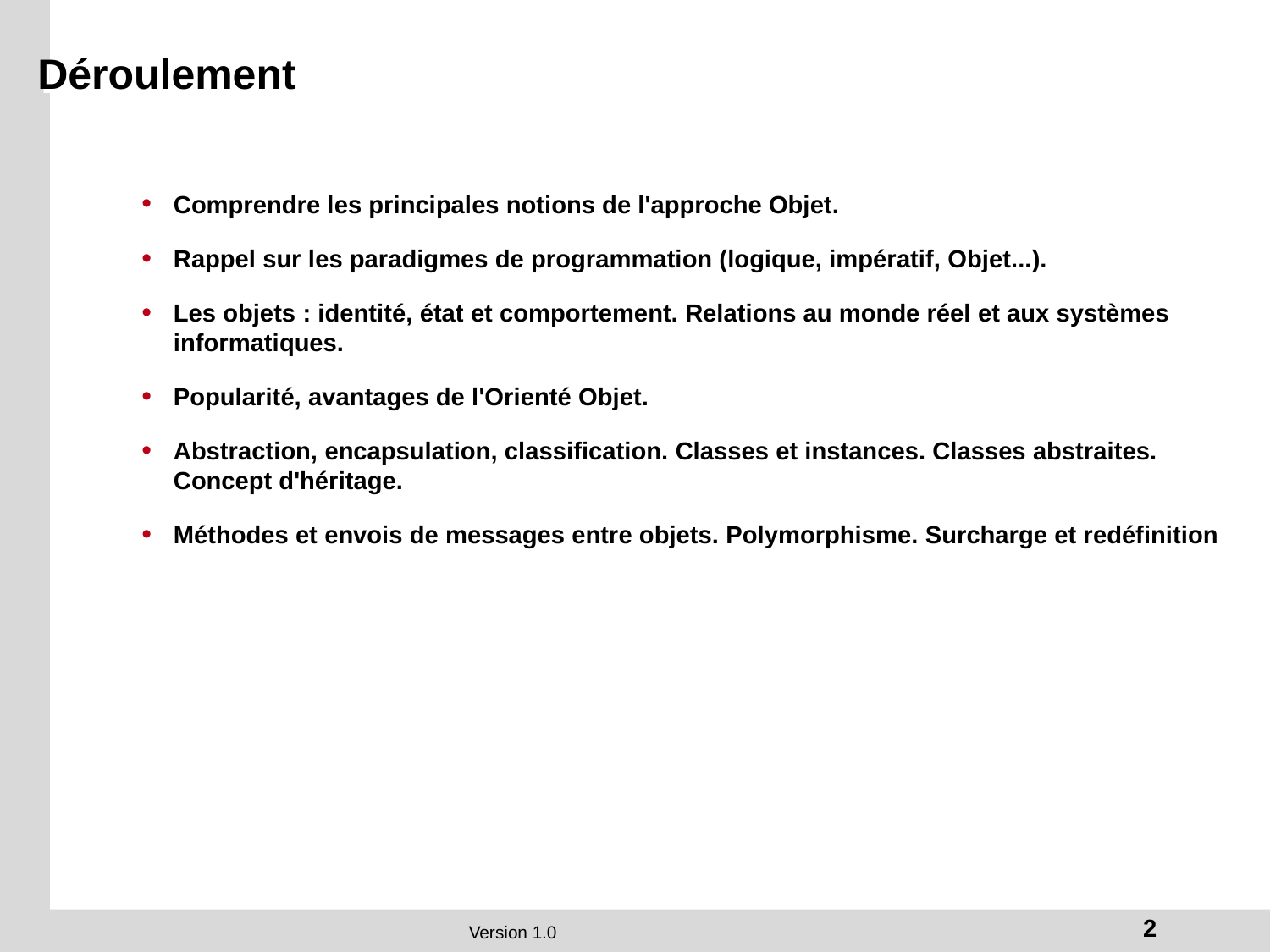

# Déroulement
Comprendre les principales notions de l'approche Objet.
Rappel sur les paradigmes de programmation (logique, impératif, Objet...).
Les objets : identité, état et comportement. Relations au monde réel et aux systèmes informatiques.
Popularité, avantages de l'Orienté Objet.
Abstraction, encapsulation, classification. Classes et instances. Classes abstraites. Concept d'héritage.
Méthodes et envois de messages entre objets. Polymorphisme. Surcharge et redéfinition